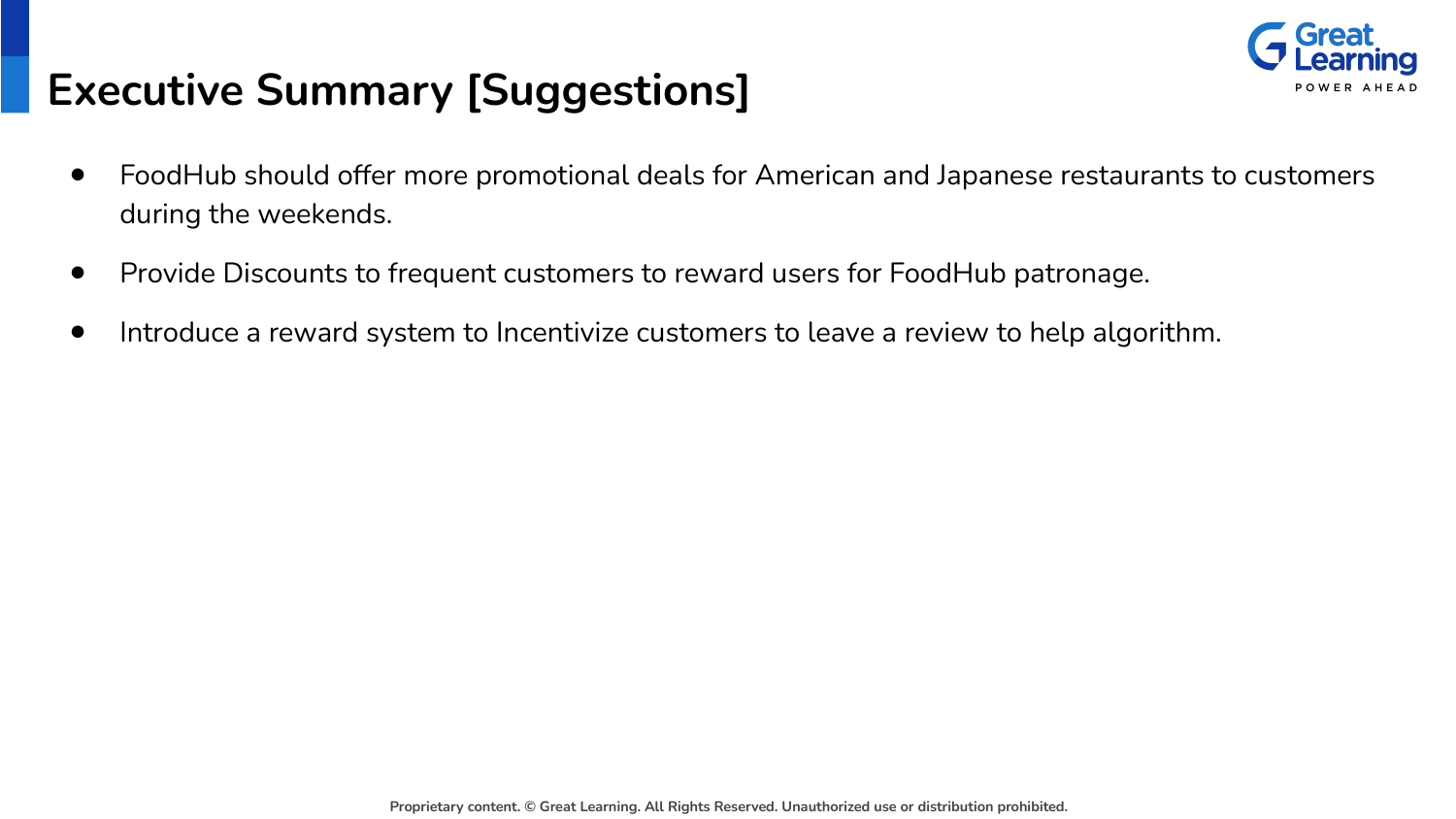

# Executive Summary [Suggestions]
FoodHub should offer more promotional deals for American and Japanese restaurants to customers during the weekends.
Provide Discounts to frequent customers to reward users for FoodHub patronage.
Introduce a reward system to Incentivize customers to leave a review to help algorithm.